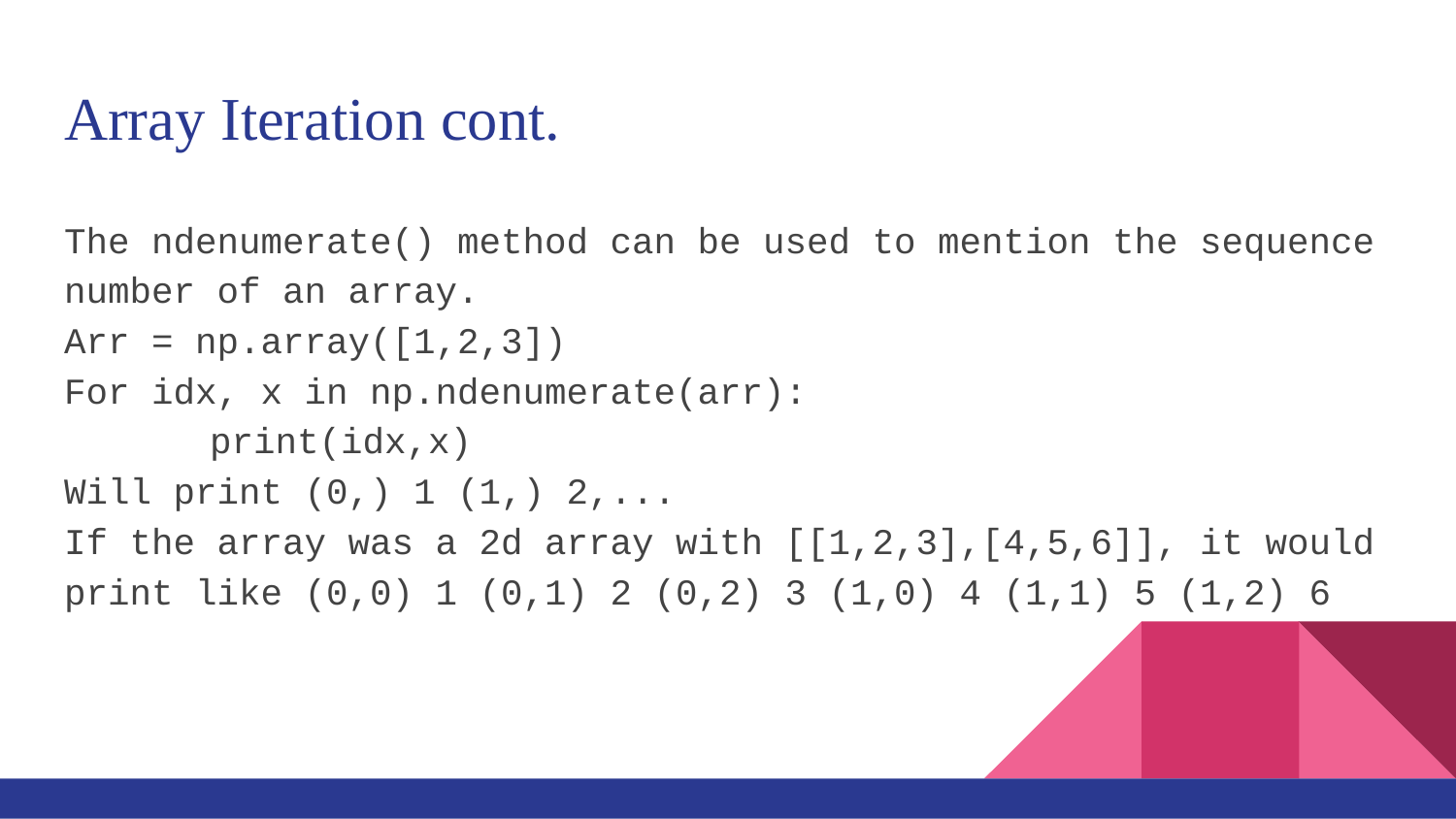

# Array Iteration cont.

The ndenumerate() method can be used to mention the sequence number of an array.
Arr = np.array([1,2,3])
For idx, x in np.ndenumerate(arr):
	print(idx,x)
Will print (0,) 1 (1,) 2,...
If the array was a 2d array with [[1,2,3],[4,5,6]], it would print like (0,0) 1 (0,1) 2 (0,2) 3 (1,0) 4 (1,1) 5 (1,2) 6